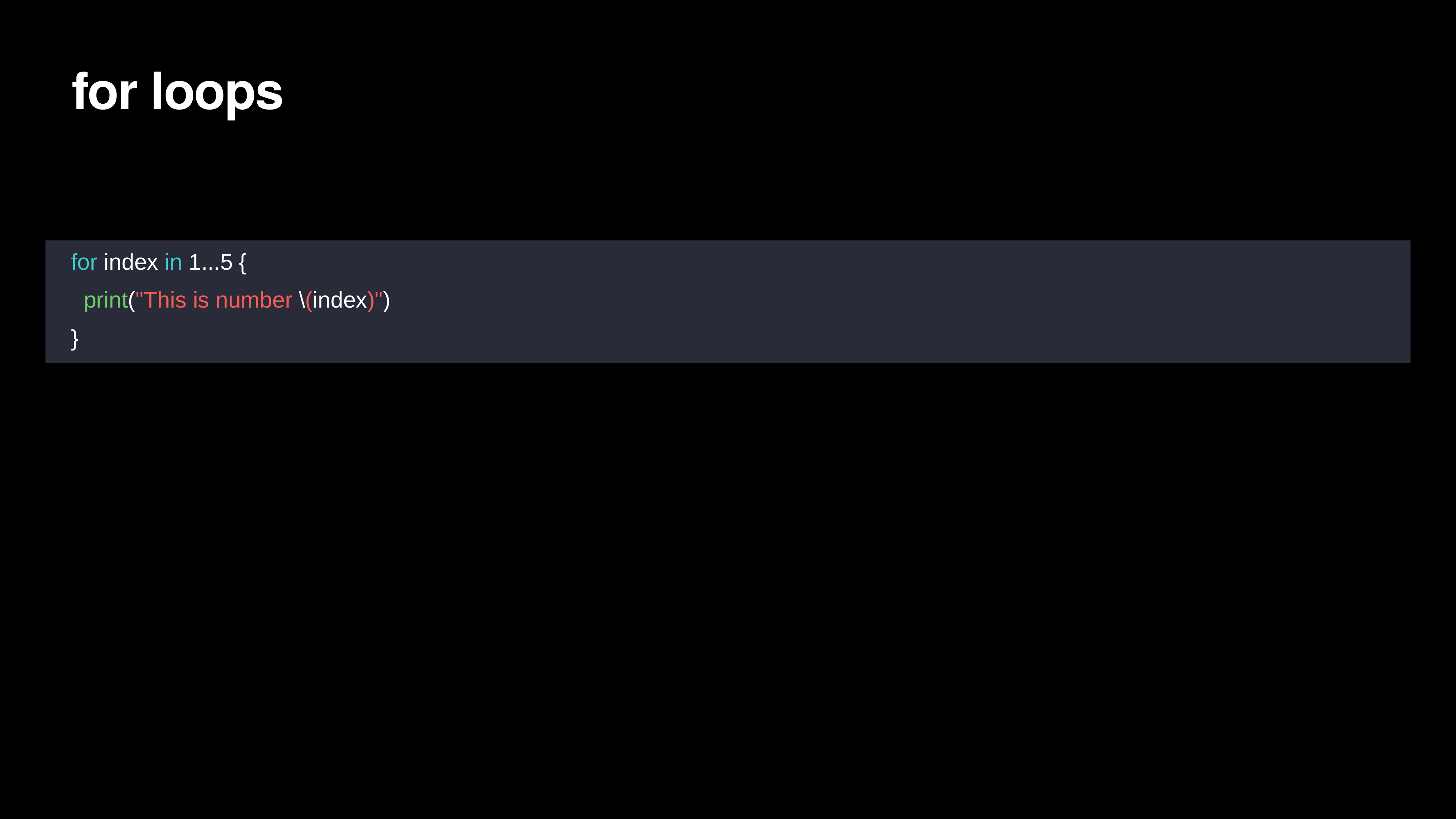

# for loops

for index in 1...5 {
  print("This is number \(index)")
}